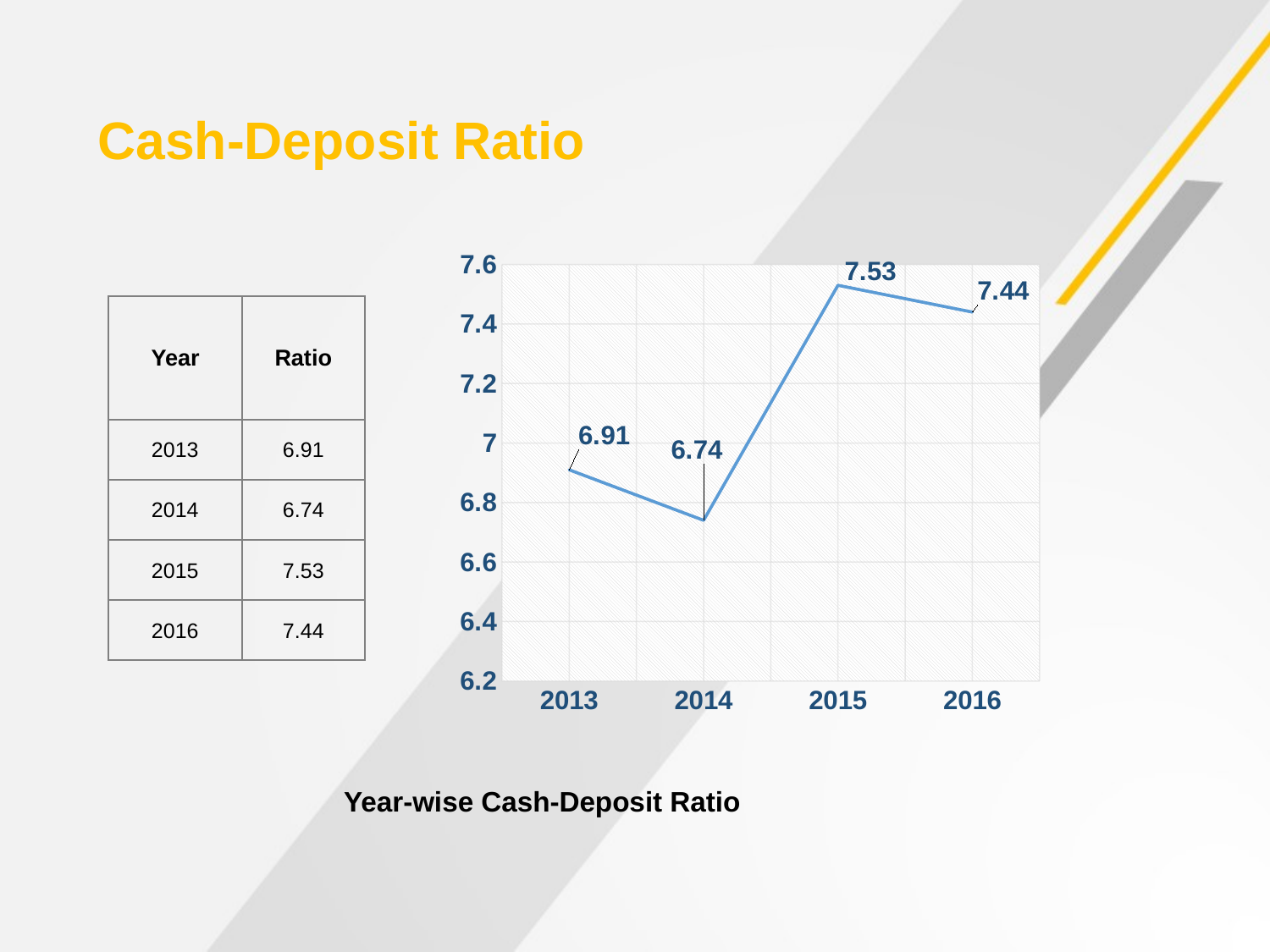

# Cash-Deposit Ratio

### Chart

| Category | Capacity  Ratio |
|---|---|
| 2013 | 6.91 |
| 2014 | 6.74 |
| 2015 | 7.53 |
| 2016 | 7.44 |
| Year | Ratio |
| --- | --- |
| 2013 | 6.91 |
| 2014 | 6.74 |
| 2015 | 7.53 |
| 2016 | 7.44 |
Year-wise Cash-Deposit Ratio